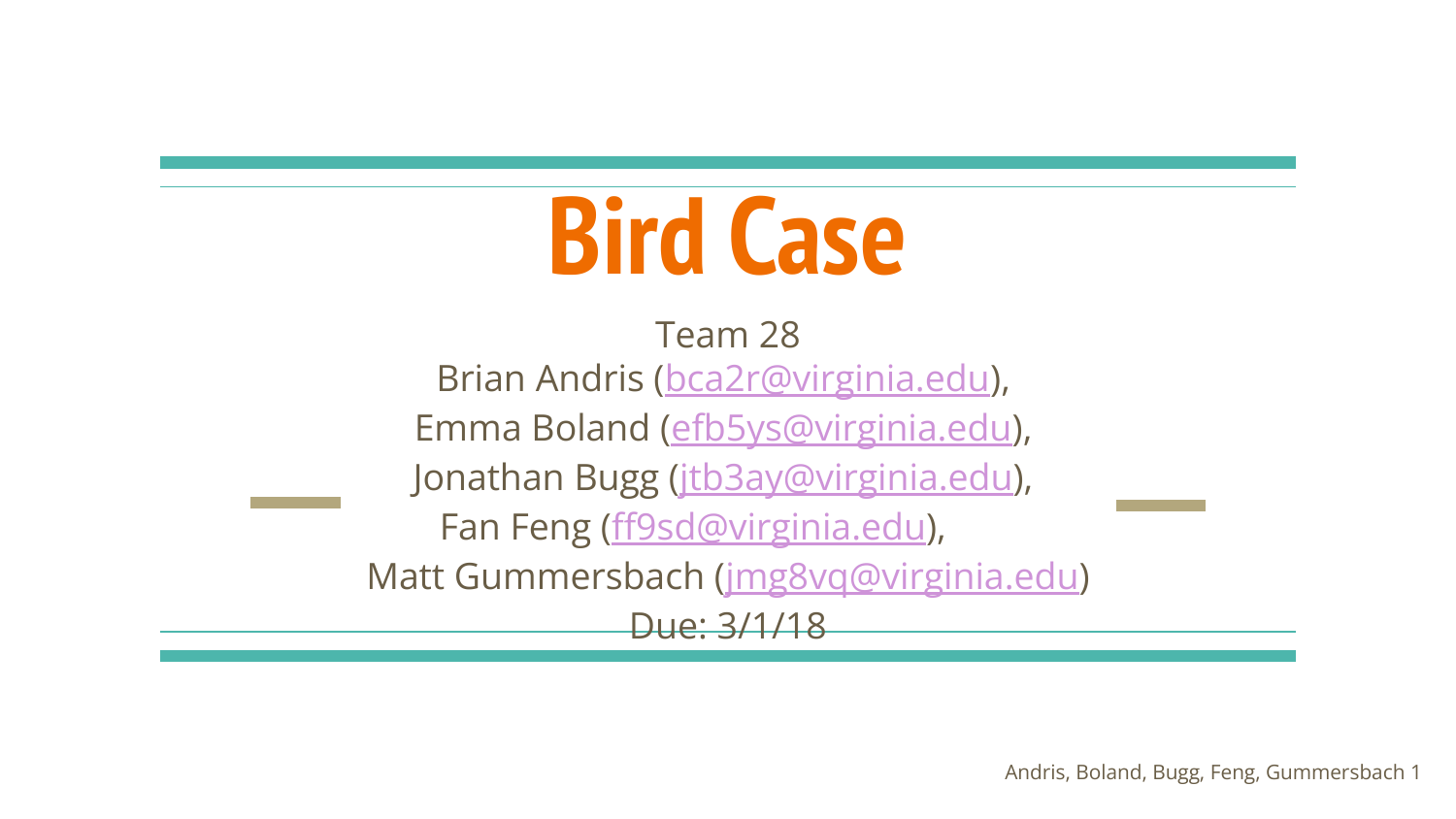

# Bird Case
Team 28
Brian Andris (bca2r@virginia.edu),
Emma Boland (efb5ys@virginia.edu),
Jonathan Bugg (jtb3ay@virginia.edu),
        Fan Feng (ff9sd@virginia.edu),
Matt Gummersbach (jmg8vq@virginia.edu)
Due: 3/1/18
Andris, Boland, Bugg, Feng, Gummersbach 1